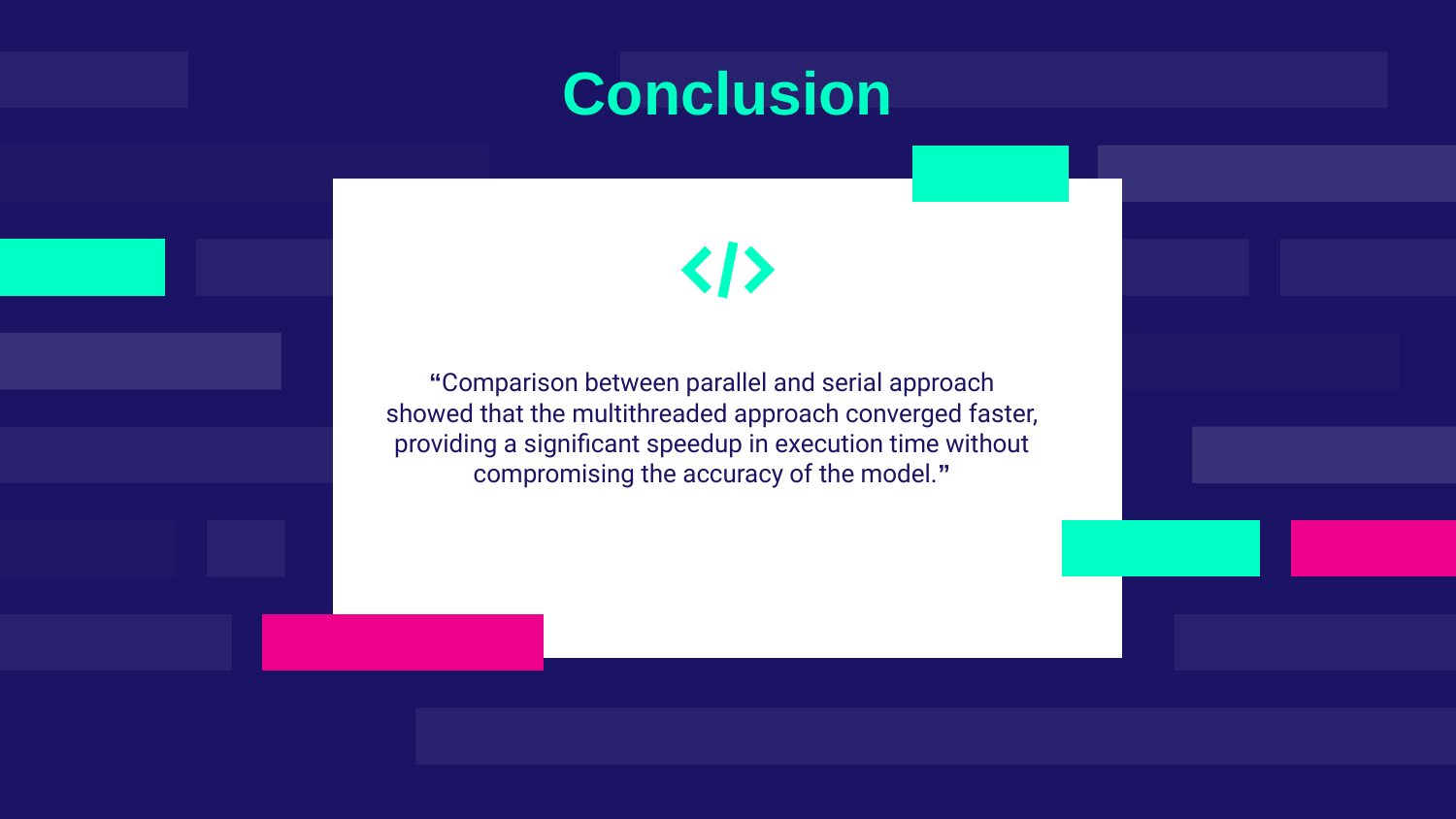

# Conclusion
“Comparison between parallel and serial approach showed that the multithreaded approach converged faster, providing a significant speedup in execution time without compromising the accuracy of the model.”